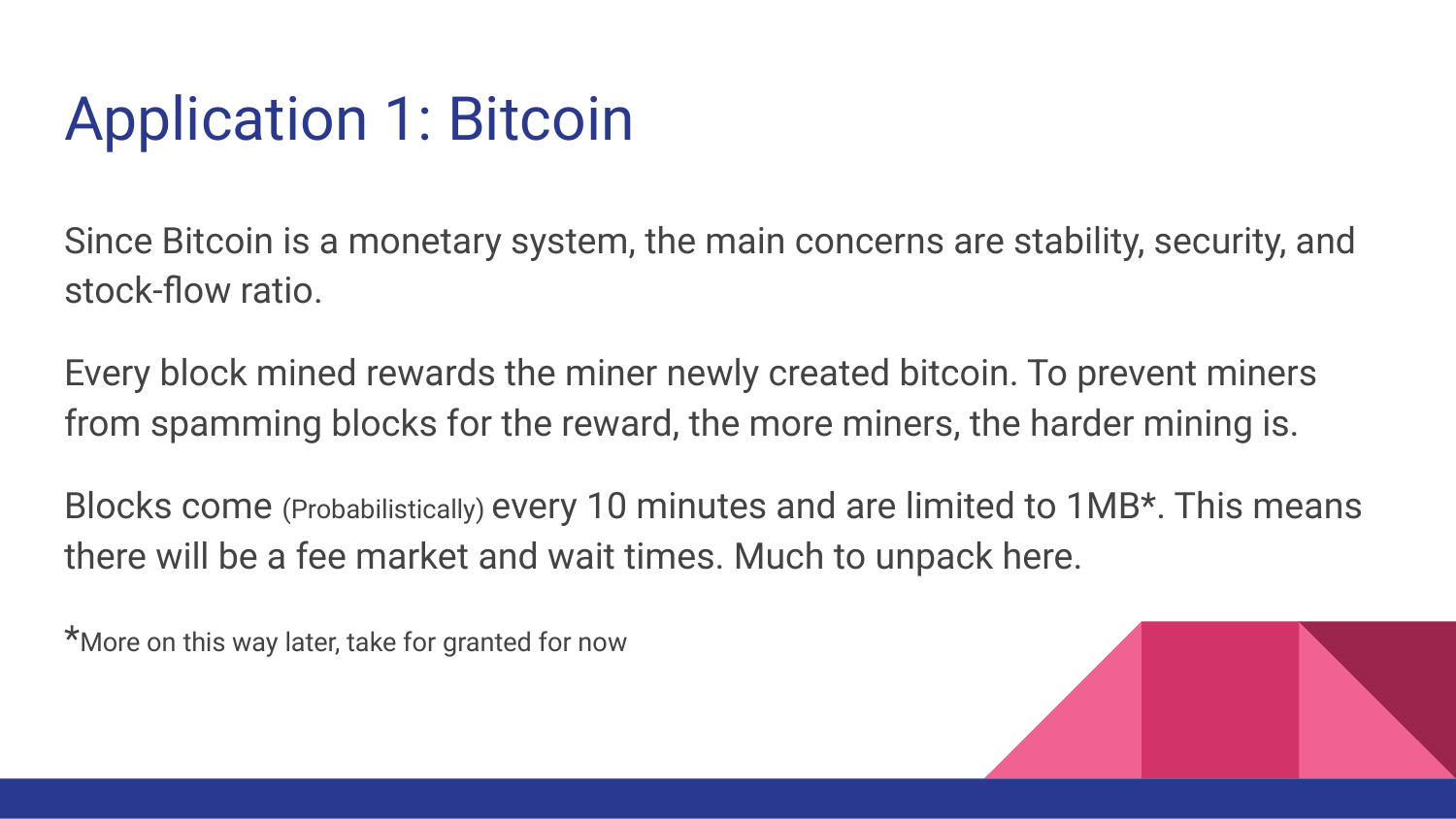

# Application 1: Bitcoin
Since Bitcoin is a monetary system, the main concerns are stability, security, and stock-flow ratio.
Every block mined rewards the miner newly created bitcoin. To prevent miners from spamming blocks for the reward, the more miners, the harder mining is.
Blocks come (Probabilistically) every 10 minutes and are limited to 1MB*. This means there will be a fee market and wait times. Much to unpack here.
*More on this way later, take for granted for now